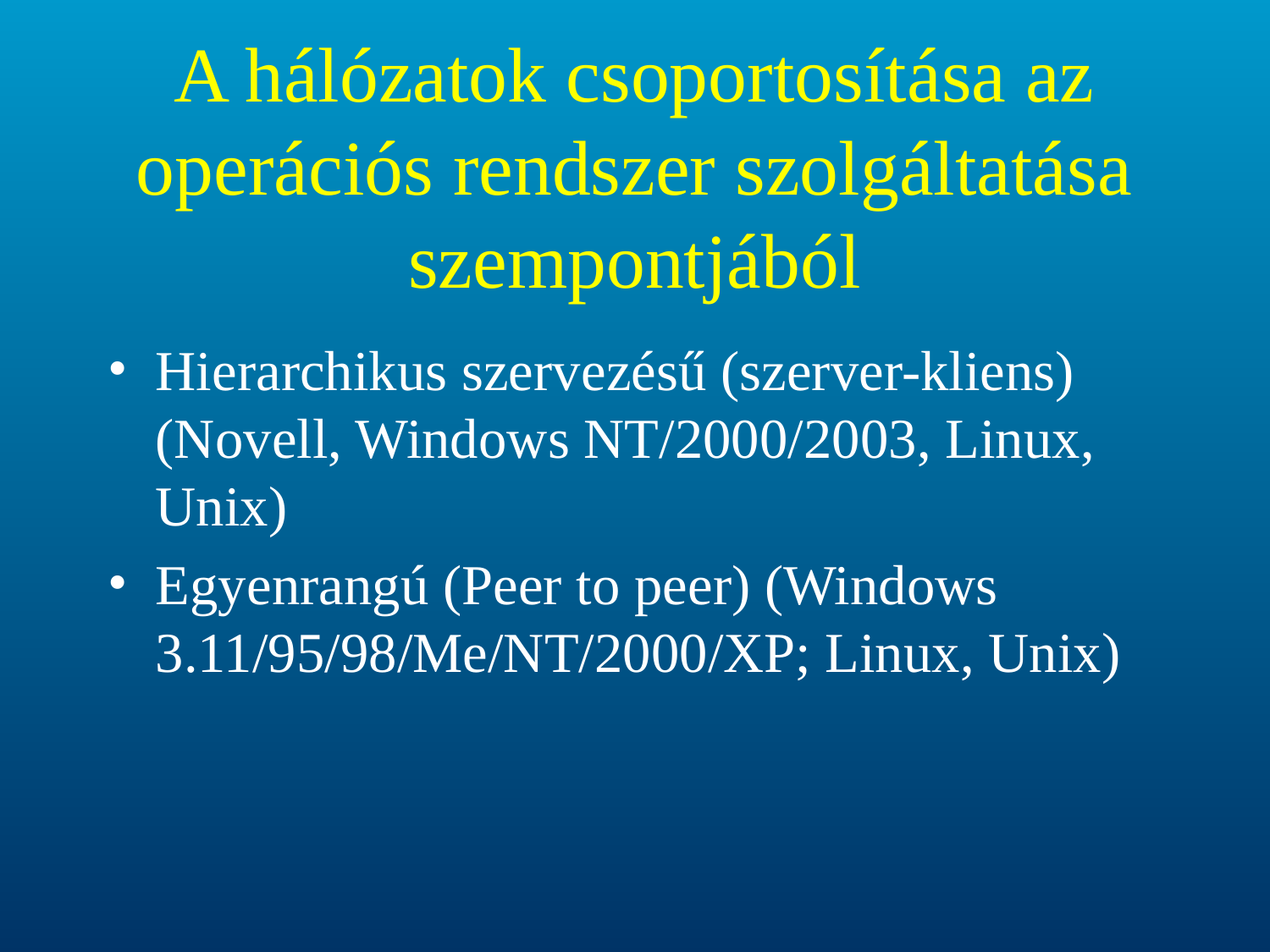

# A hálózatok csoportosítása az operációs rendszer szolgáltatása szempontjából
Hierarchikus szervezésű (szerver-kliens) (Novell, Windows NT/2000/2003, Linux, Unix)
Egyenrangú (Peer to peer) (Windows 3.11/95/98/Me/NT/2000/XP; Linux, Unix)